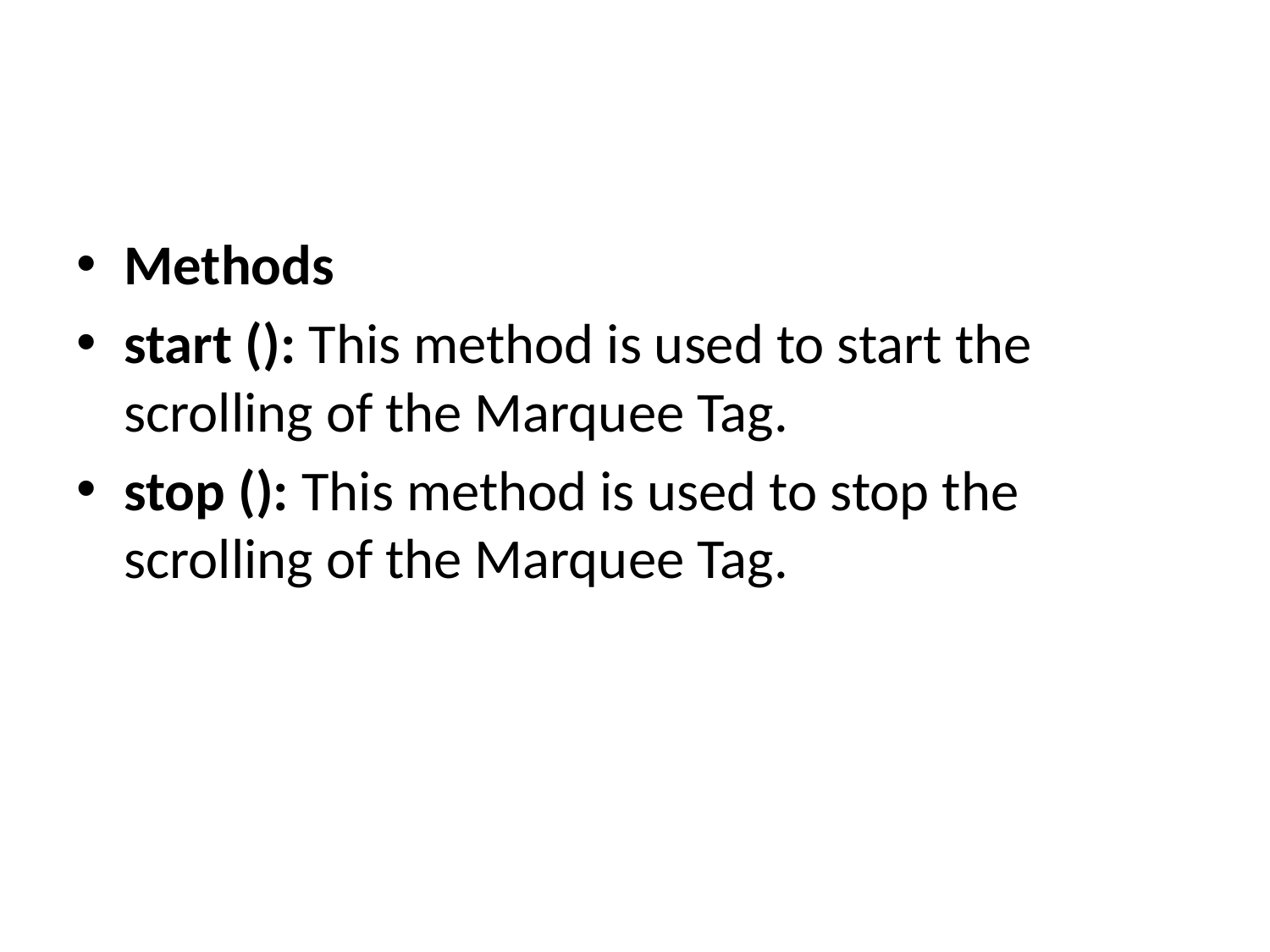

#
Methods
start (): This method is used to start the scrolling of the Marquee Tag.
stop (): This method is used to stop the scrolling of the Marquee Tag.